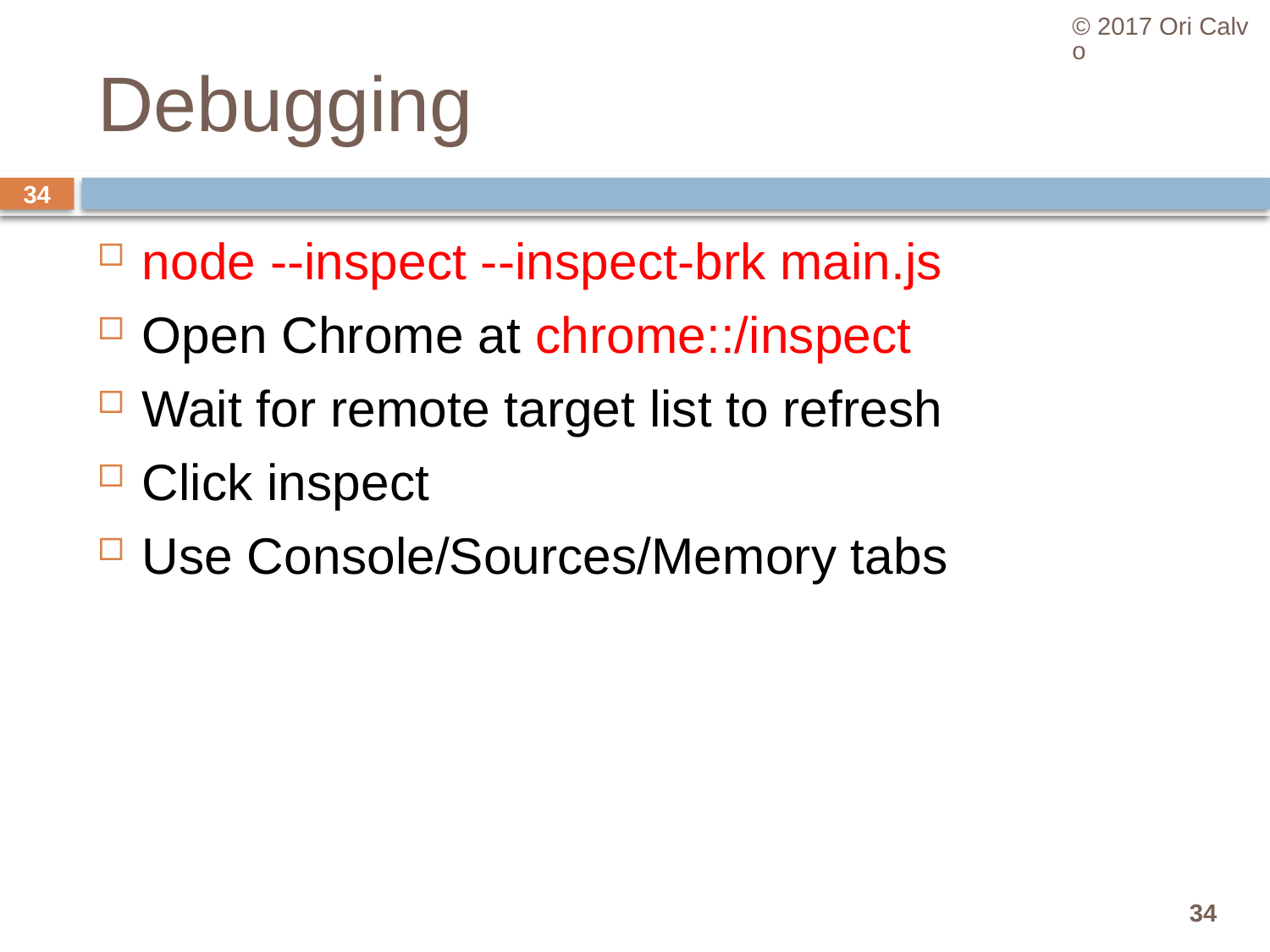

© 2017 Ori Calvo
# Debugging
34
node --inspect --inspect-brk main.js
Open Chrome at chrome::/inspect
Wait for remote target list to refresh
Click inspect
Use Console/Sources/Memory tabs